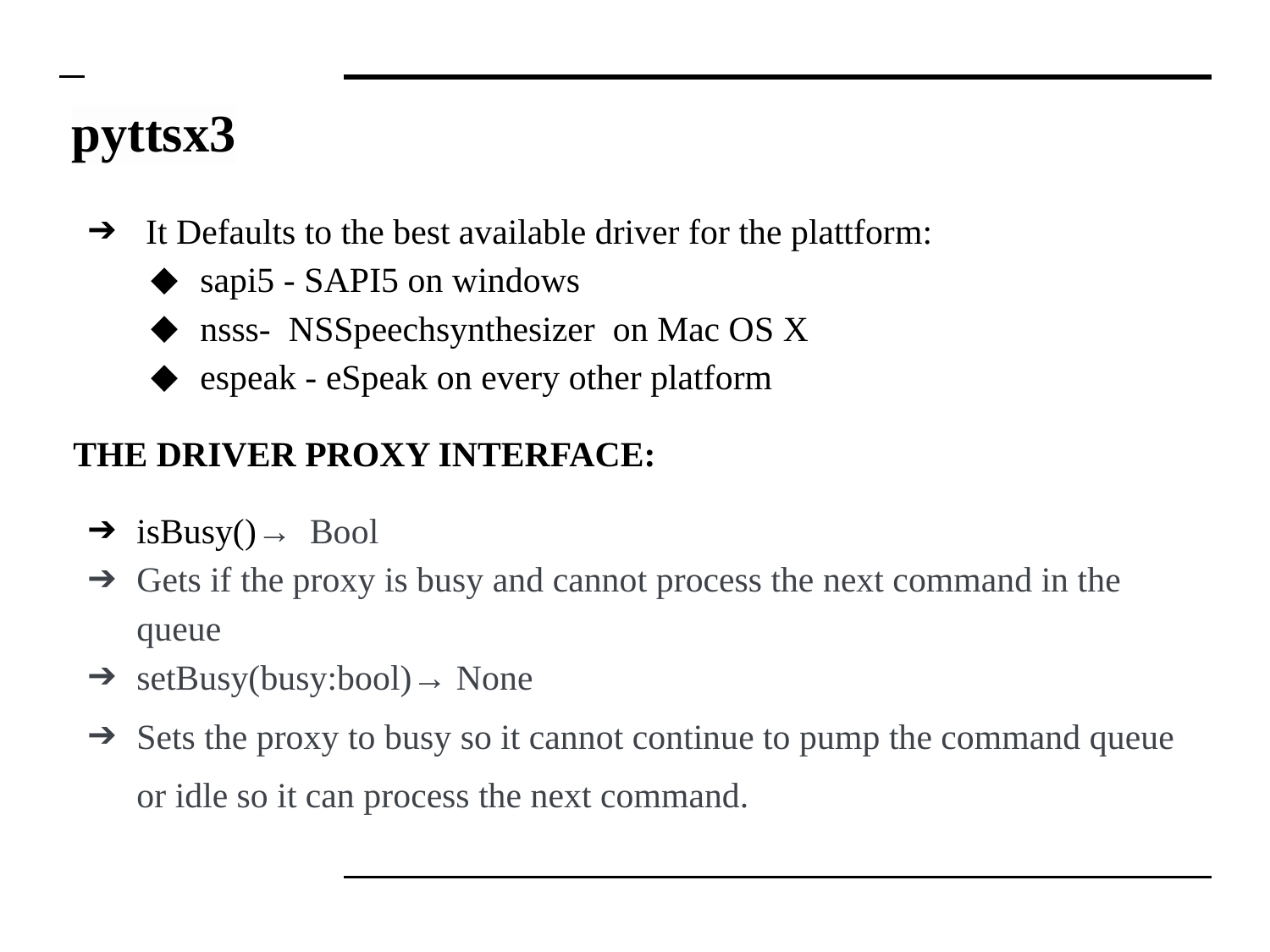

# pyttsx3
 It Defaults to the best available driver for the plattform:
sapi5 - SAPI5 on windows
nsss-  NSSpeechsynthesizer  on Mac OS X
espeak - eSpeak on every other platform
THE DRIVER PROXY INTERFACE:
isBusy()→  Bool
Gets if the proxy is busy and cannot process the next command in the queue
setBusy(busy:bool)→ None
Sets the proxy to busy so it cannot continue to pump the command queue or idle so it can process the next command.